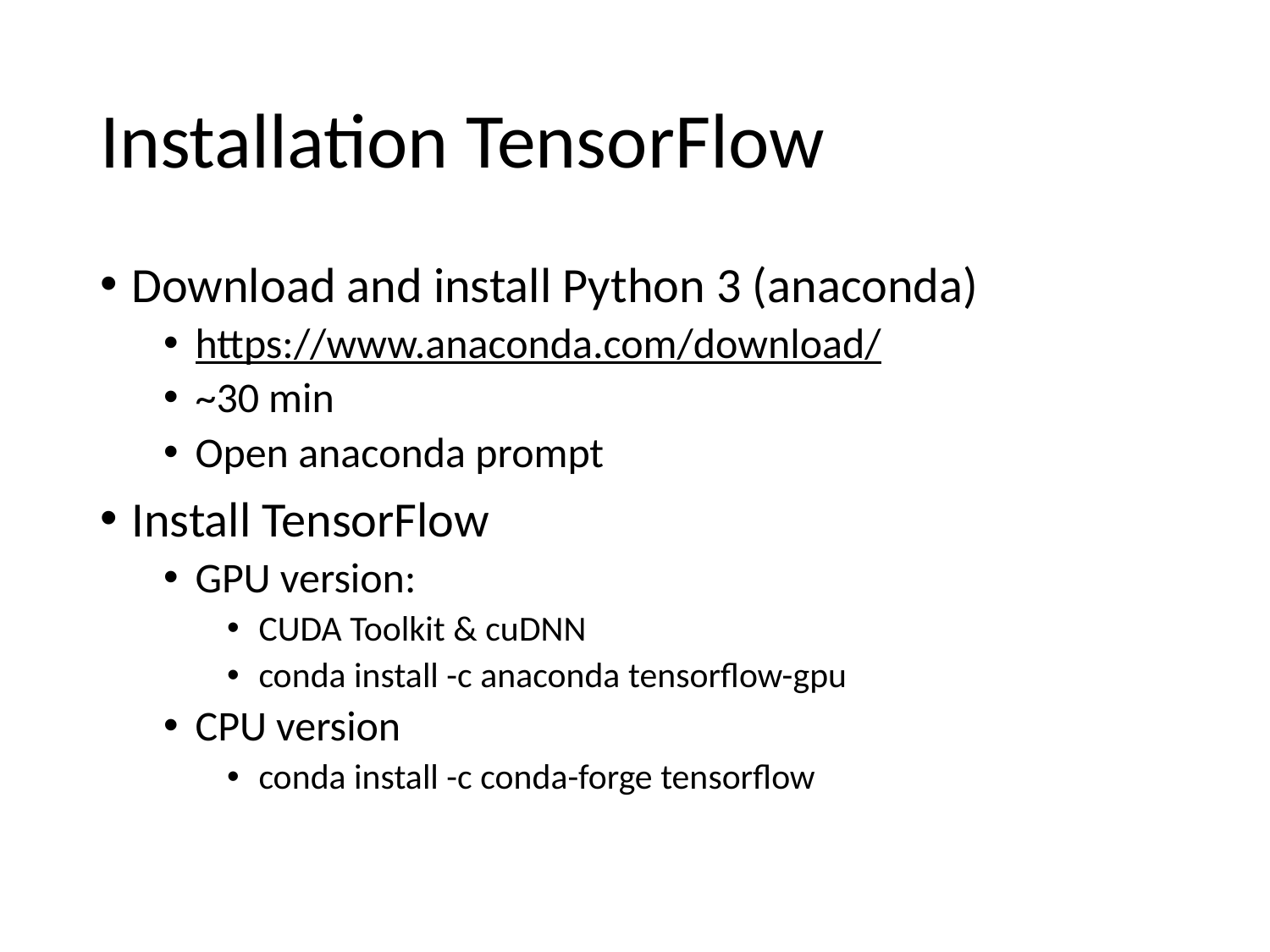

# Installation TensorFlow
Download and install Python 3 (anaconda)
https://www.anaconda.com/download/
~30 min
Open anaconda prompt
Install TensorFlow
GPU version:
CUDA Toolkit & cuDNN
conda install -c anaconda tensorflow-gpu
CPU version
conda install -c conda-forge tensorflow